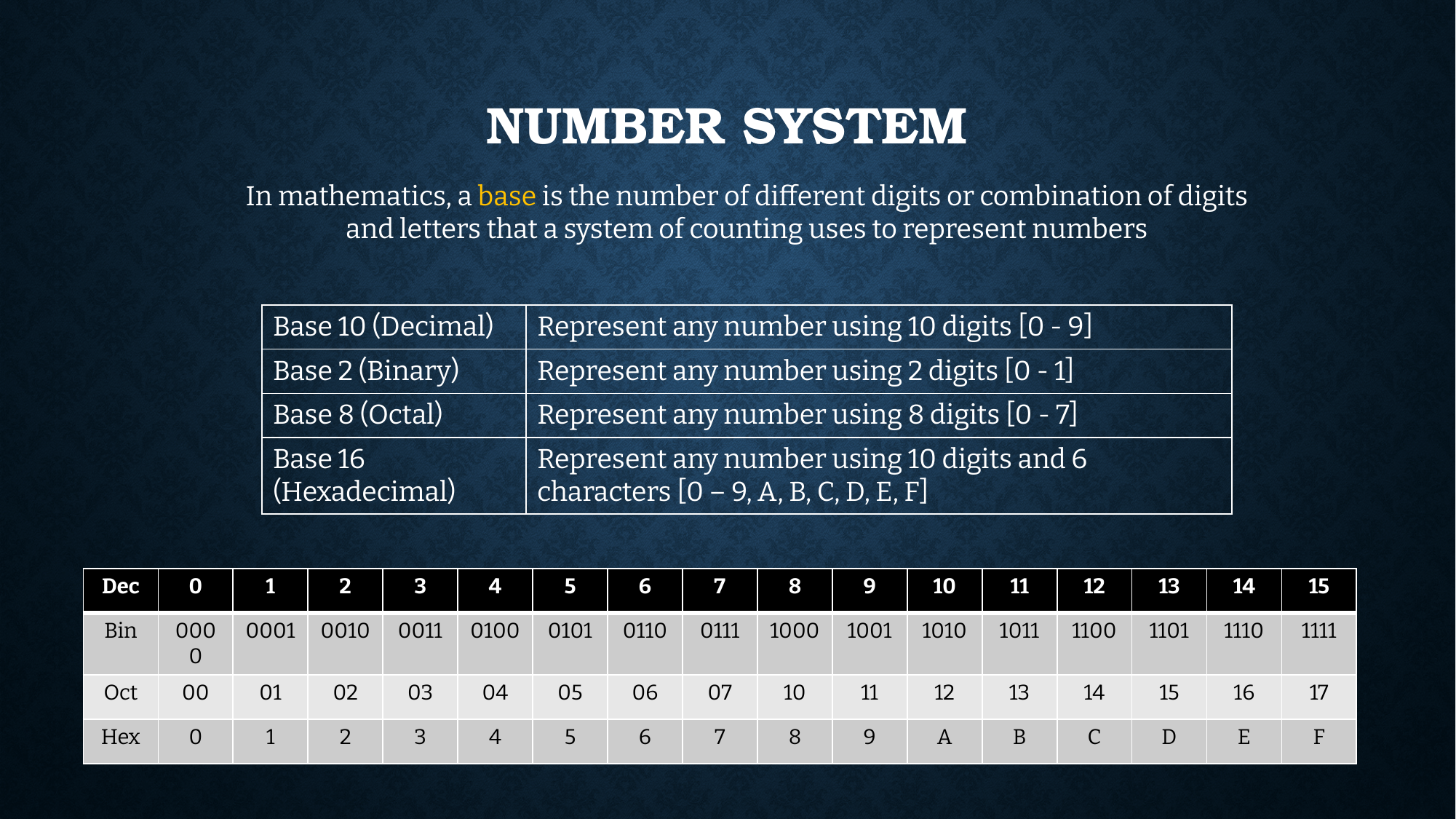

# Number system
In mathematics, a base is the number of different digits or combination of digits and letters that a system of counting uses to represent numbers
| Base 10 (Decimal) | Represent any number using 10 digits [0 - 9] |
| --- | --- |
| Base 2 (Binary) | Represent any number using 2 digits [0 - 1] |
| Base 8 (Octal) | Represent any number using 8 digits [0 - 7] |
| Base 16 (Hexadecimal) | Represent any number using 10 digits and 6 characters [0 – 9, A, B, C, D, E, F] |
| Dec | 0 | 1 | 2 | 3 | 4 | 5 | 6 | 7 | 8 | 9 | 10 | 11 | 12 | 13 | 14 | 15 |
| --- | --- | --- | --- | --- | --- | --- | --- | --- | --- | --- | --- | --- | --- | --- | --- | --- |
| Bin | 0000 | 0001 | 0010 | 0011 | 0100 | 0101 | 0110 | 0111 | 1000 | 1001 | 1010 | 1011 | 1100 | 1101 | 1110 | 1111 |
| Oct | 00 | 01 | 02 | 03 | 04 | 05 | 06 | 07 | 10 | 11 | 12 | 13 | 14 | 15 | 16 | 17 |
| Hex | 0 | 1 | 2 | 3 | 4 | 5 | 6 | 7 | 8 | 9 | A | B | C | D | E | F |